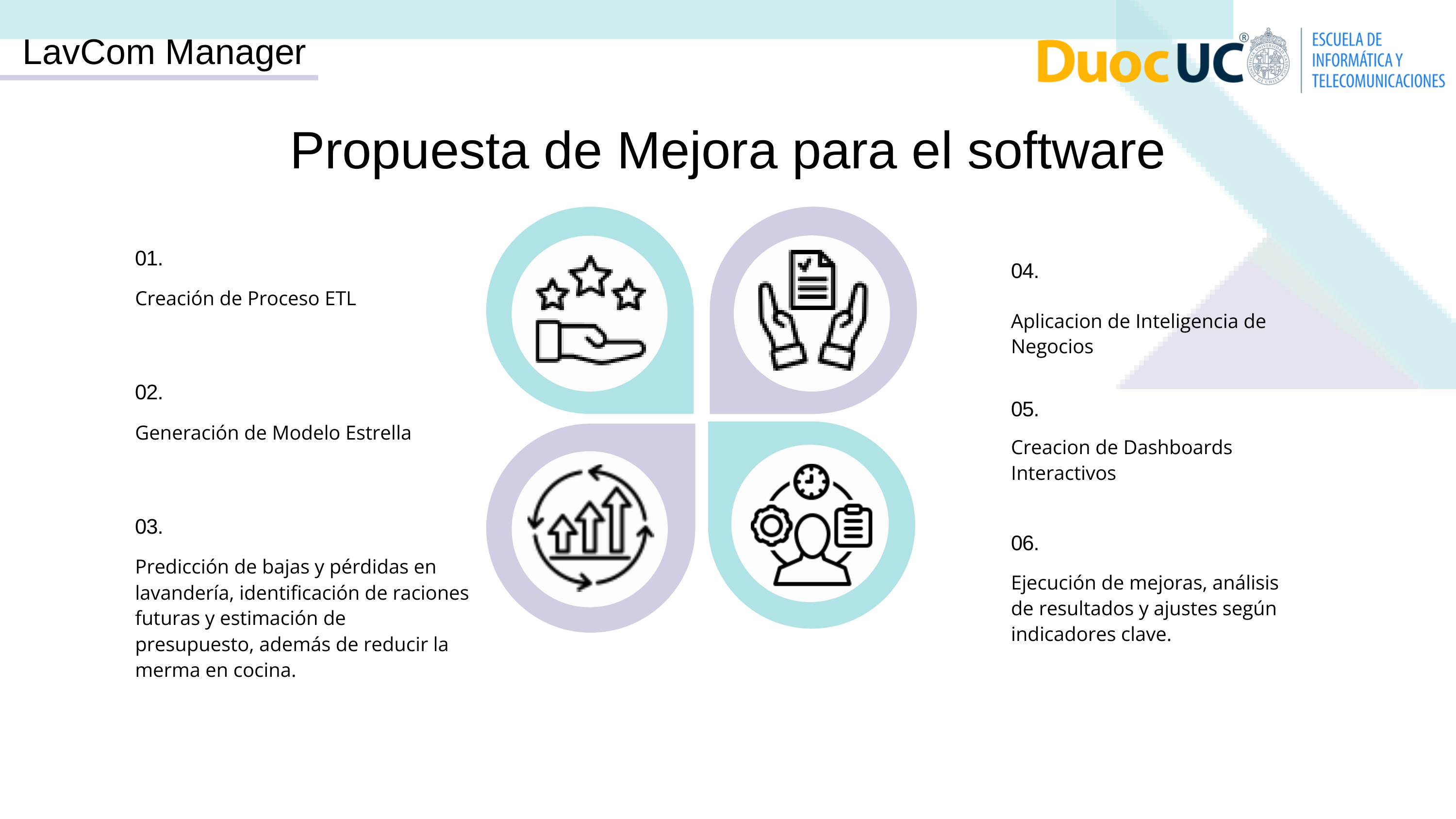

LavCom Manager

Propuesta de Mejora para el software

01.

04.

Creación de Proceso ETL
Aplicacion de Inteligencia de Negocios
02.
05.
Generación de Modelo Estrella

Creacion de Dashboards Interactivos

03.
06.
Predicción de bajas y pérdidas en lavandería, identificación de raciones futuras y estimación de presupuesto, además de reducir la merma en cocina.
Ejecución de mejoras, análisis de resultados y ajustes según indicadores clave.